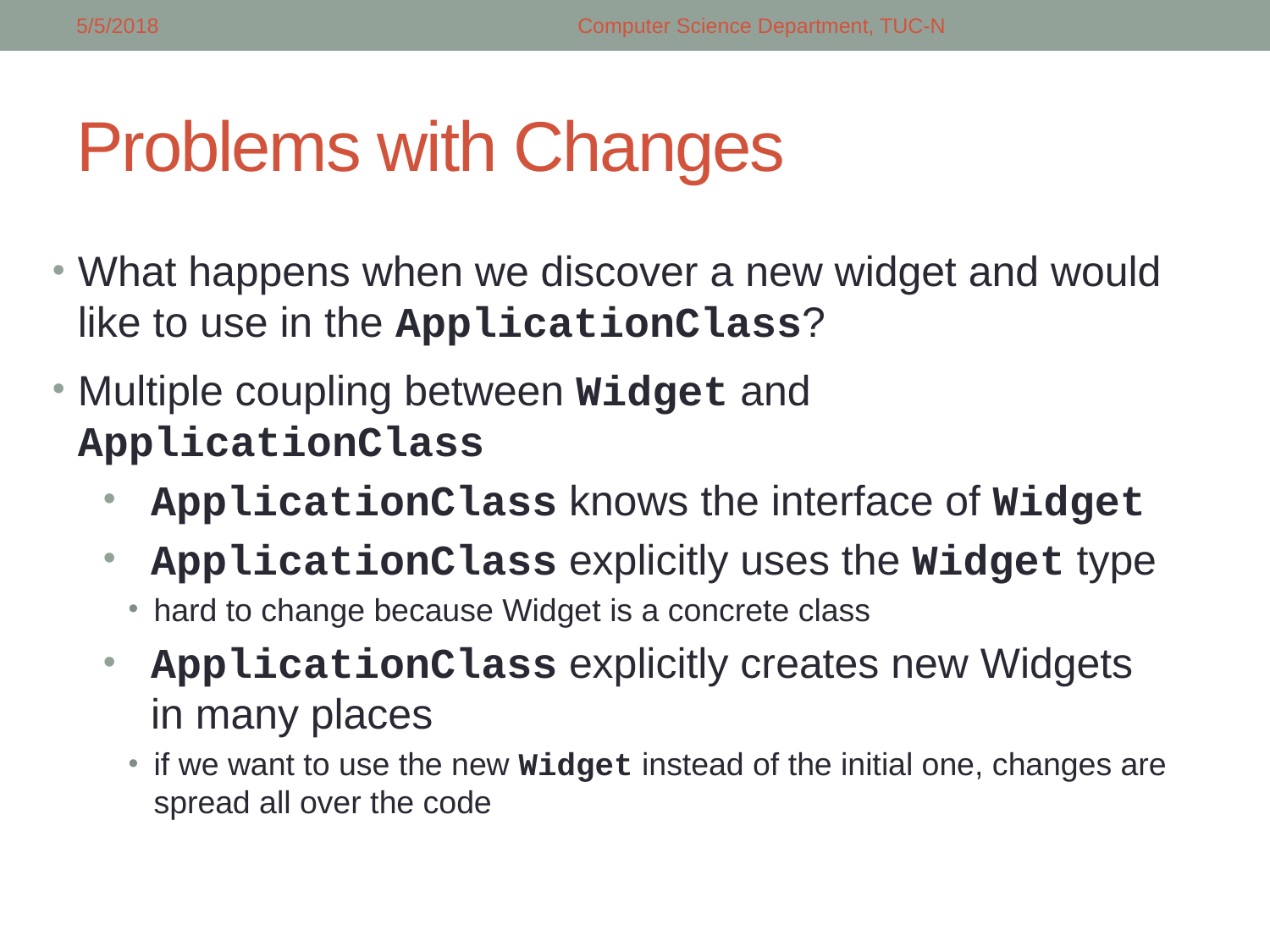

5/5/2018
Computer Science Department, TUC-N
# Problems with Changes
What happens when we discover a new widget and would like to use in the ApplicationClass?
Multiple coupling between Widget and ApplicationClass
ApplicationClass knows the interface of Widget
ApplicationClass explicitly uses the Widget type
hard to change because Widget is a concrete class
ApplicationClass explicitly creates new Widgets in many places
if we want to use the new Widget instead of the initial one, changes are spread all over the code